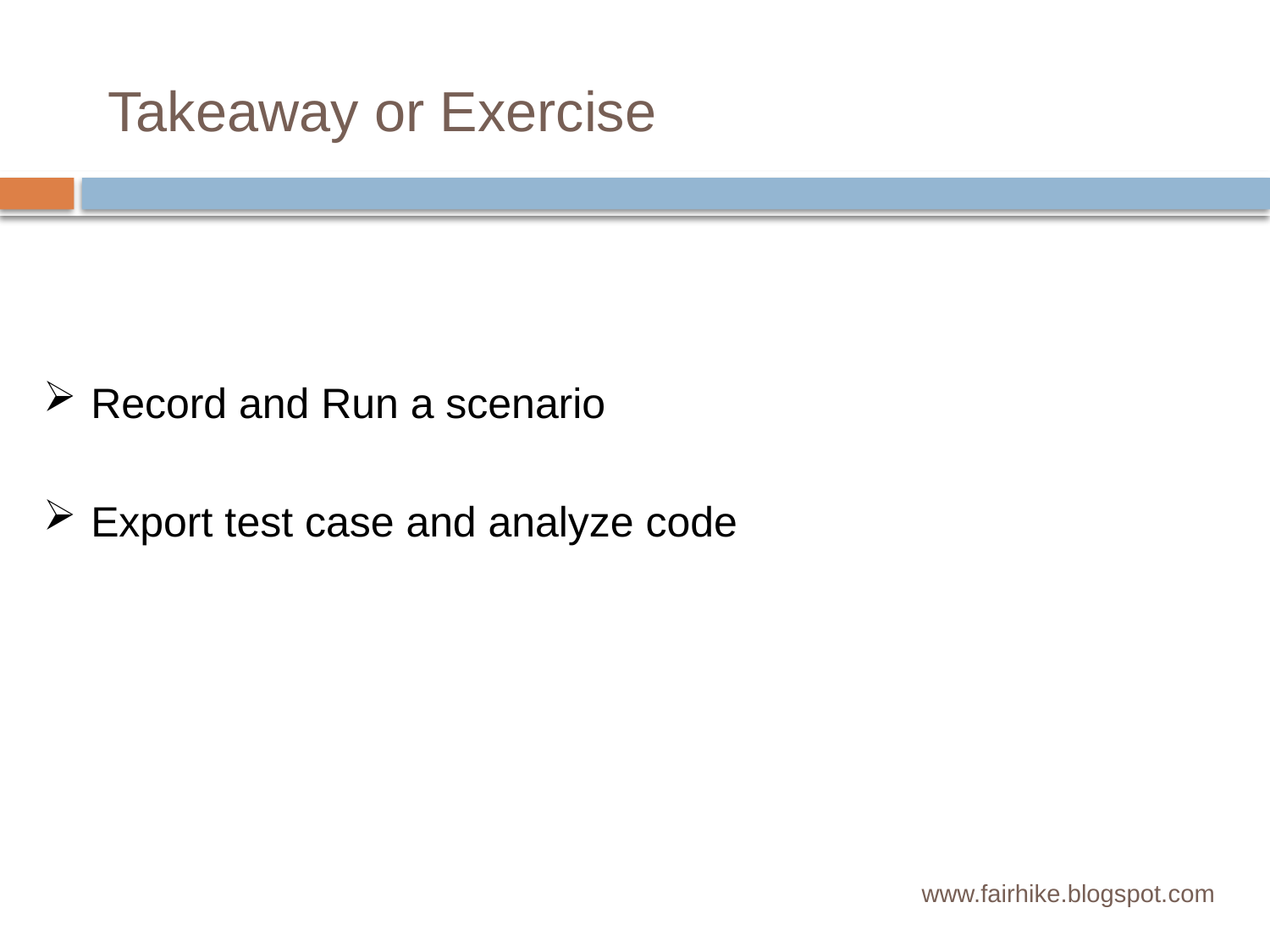

# Takeaway or Exercise
Record and Run a scenario

Export test case and analyze code
www.fairhike.blogspot.com